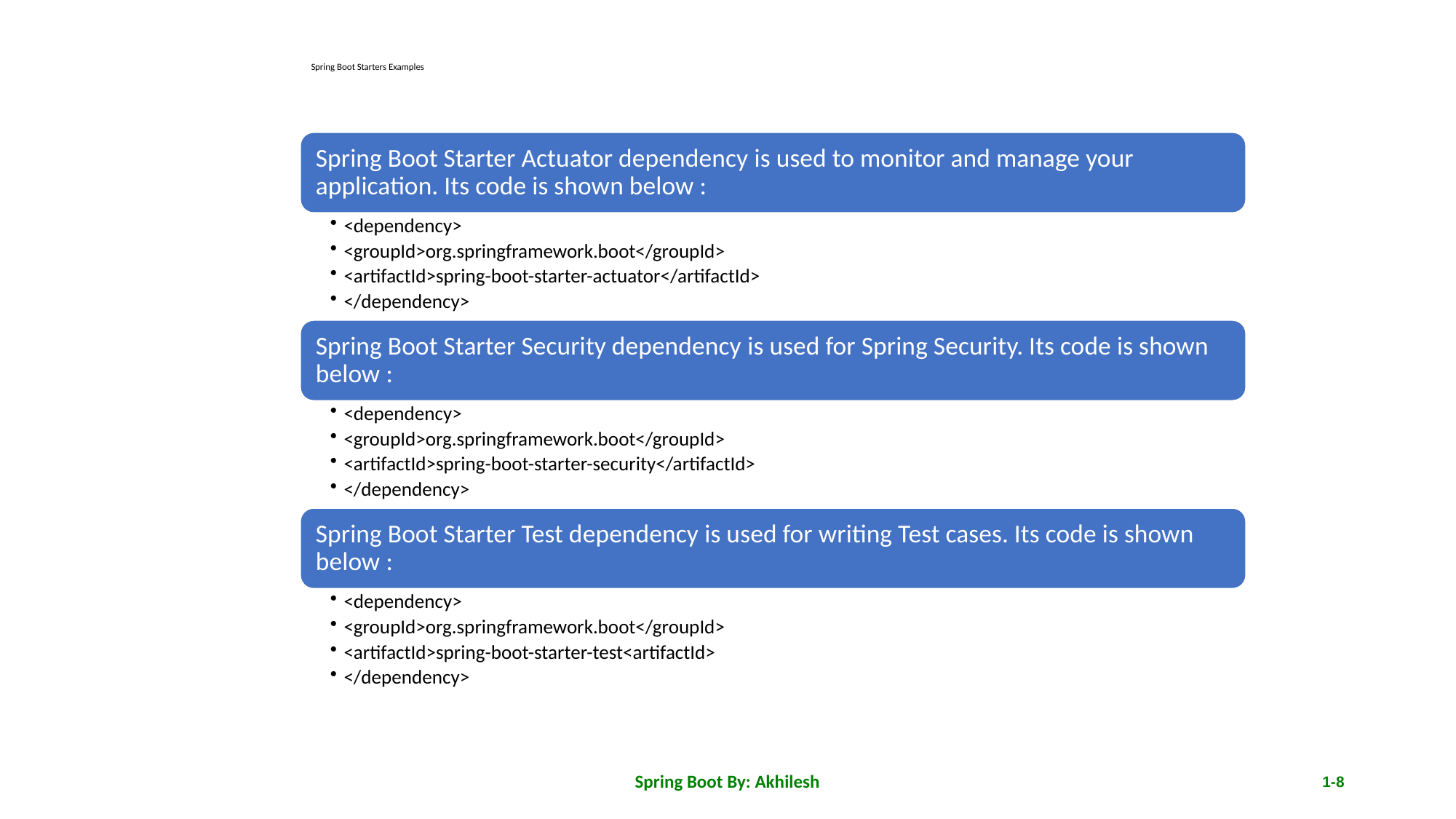

# Spring Boot Starters Examples
Spring Boot Starter Actuator dependency is used to monitor and manage your application. Its code is shown below :
<dependency>
<groupId>org.springframework.boot</groupId>
<artifactId>spring-boot-starter-actuator</artifactId>
</dependency>
Spring Boot Starter Security dependency is used for Spring Security. Its code is shown below :
<dependency>
<groupId>org.springframework.boot</groupId>
<artifactId>spring-boot-starter-security</artifactId>
</dependency>
Spring Boot Starter Test dependency is used for writing Test cases. Its code is shown below :
<dependency>
<groupId>org.springframework.boot</groupId>
<artifactId>spring-boot-starter-test<artifactId>
</dependency>
Spring Boot By: Akhilesh
1-8